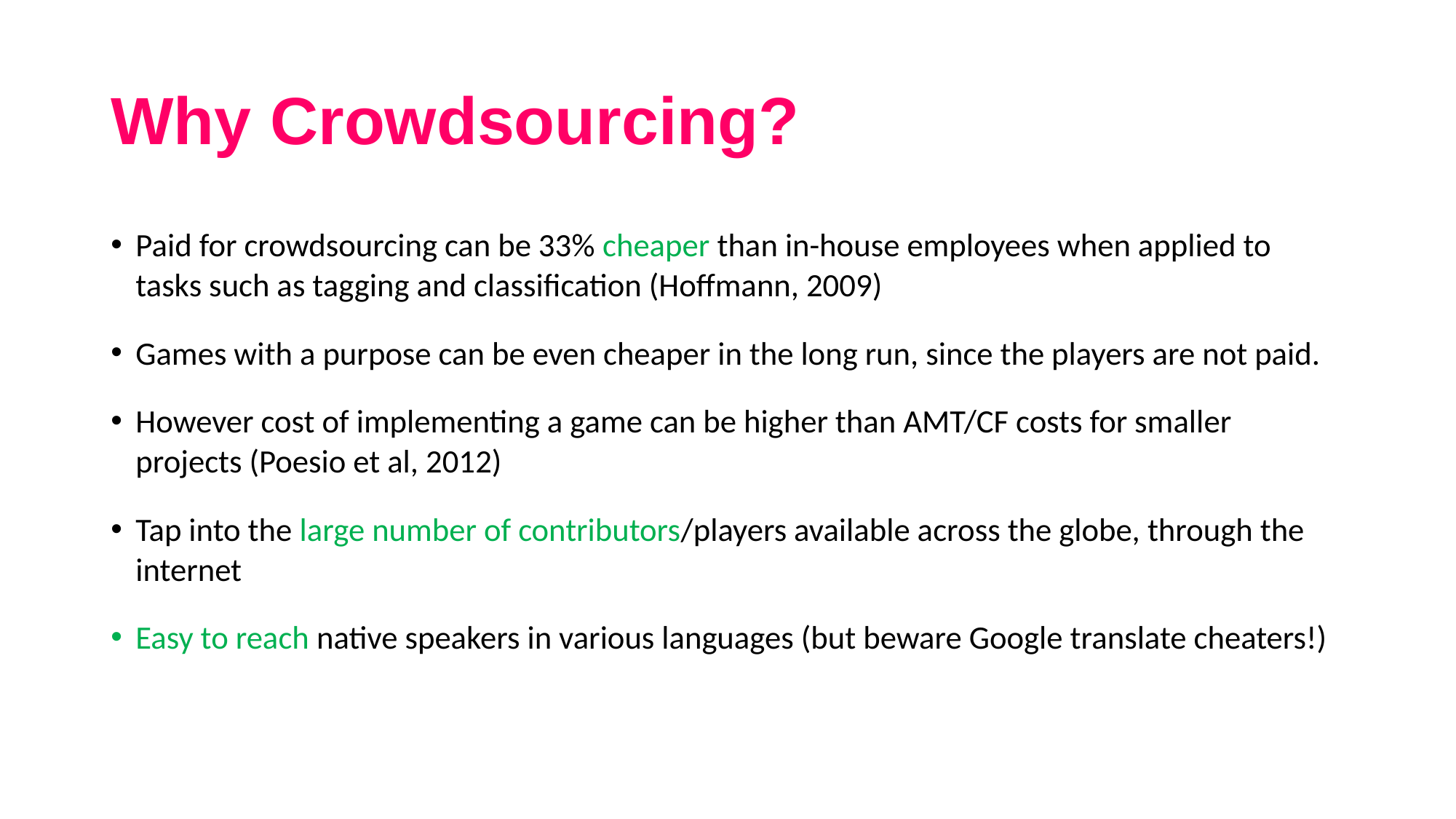

# Why Crowdsourcing?
Paid for crowdsourcing can be 33% cheaper than in-house employees when applied to tasks such as tagging and classification (Hoffmann, 2009)
Games with a purpose can be even cheaper in the long run, since the players are not paid.
However cost of implementing a game can be higher than AMT/CF costs for smaller projects (Poesio et al, 2012)
Tap into the large number of contributors/players available across the globe, through the internet
Easy to reach native speakers in various languages (but beware Google translate cheaters!)